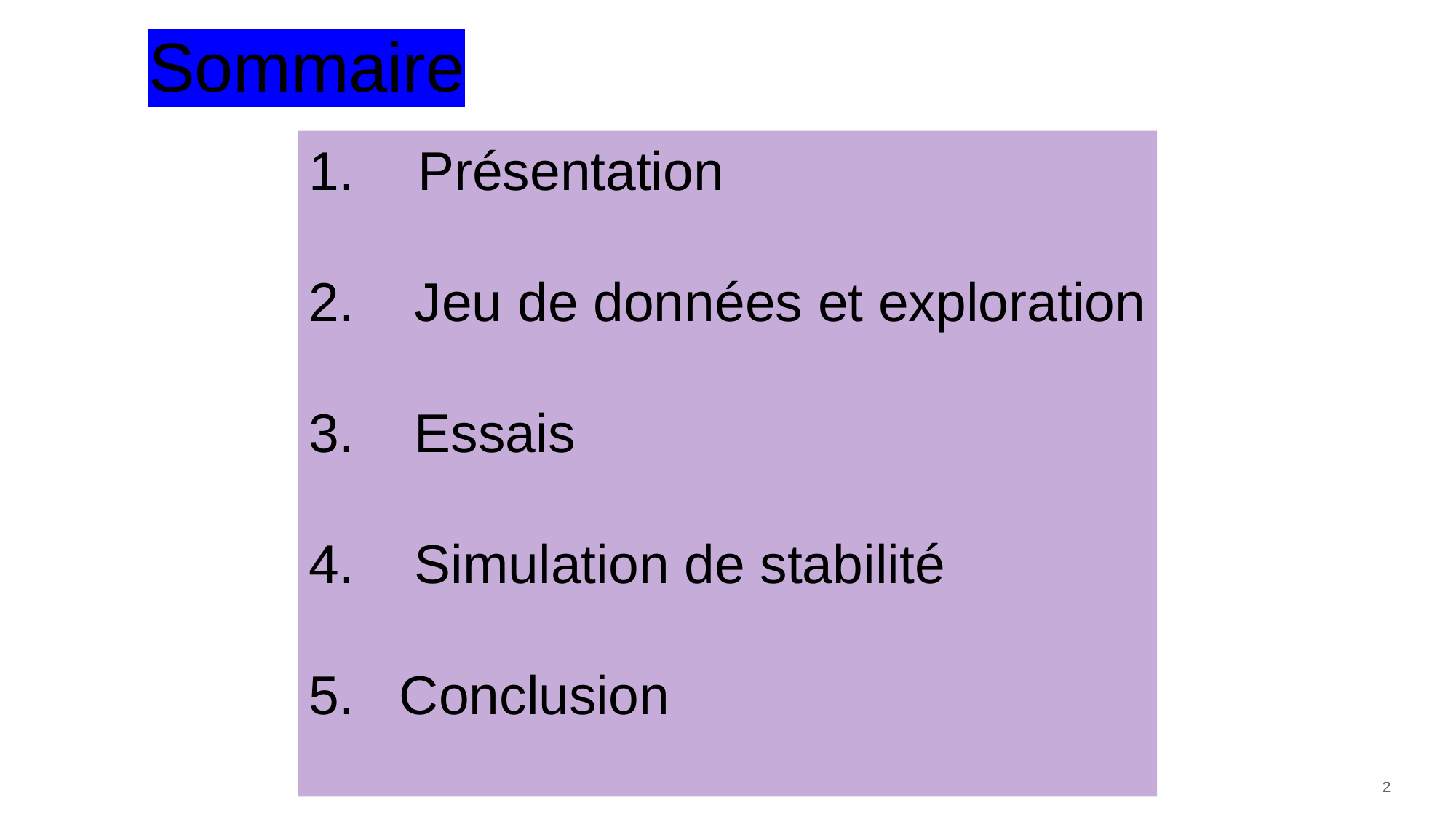

# Sommaire

Présentation

2.    Jeu de données et exploration

3.    Essais

4.    Simulation de stabilité

5.   Conclusion

2